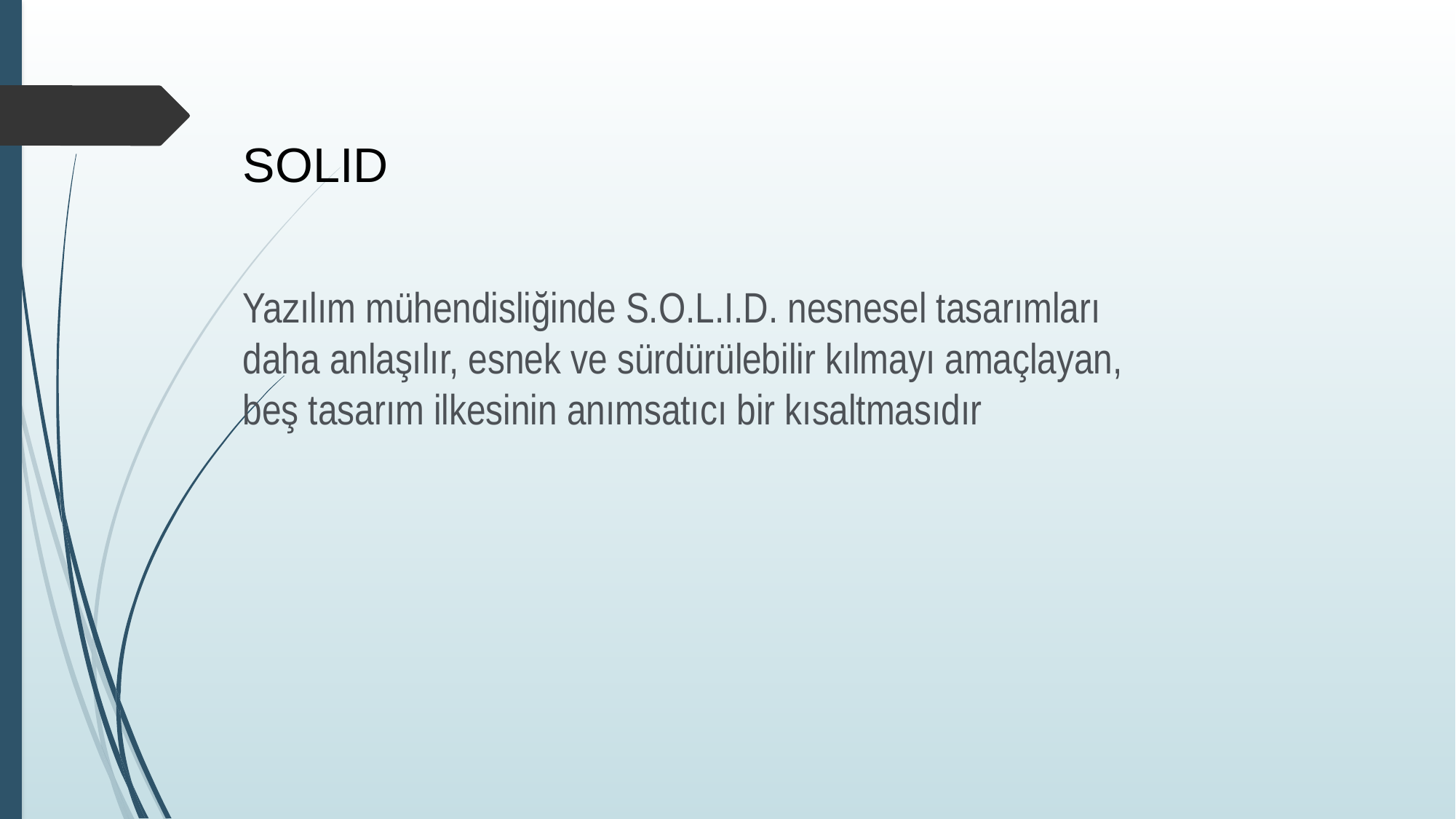

SOLID
Yazılım mühendisliğinde S.O.L.I.D. nesnesel tasarımları daha anlaşılır, esnek ve sürdürülebilir kılmayı amaçlayan, beş tasarım ilkesinin anımsatıcı bir kısaltmasıdır